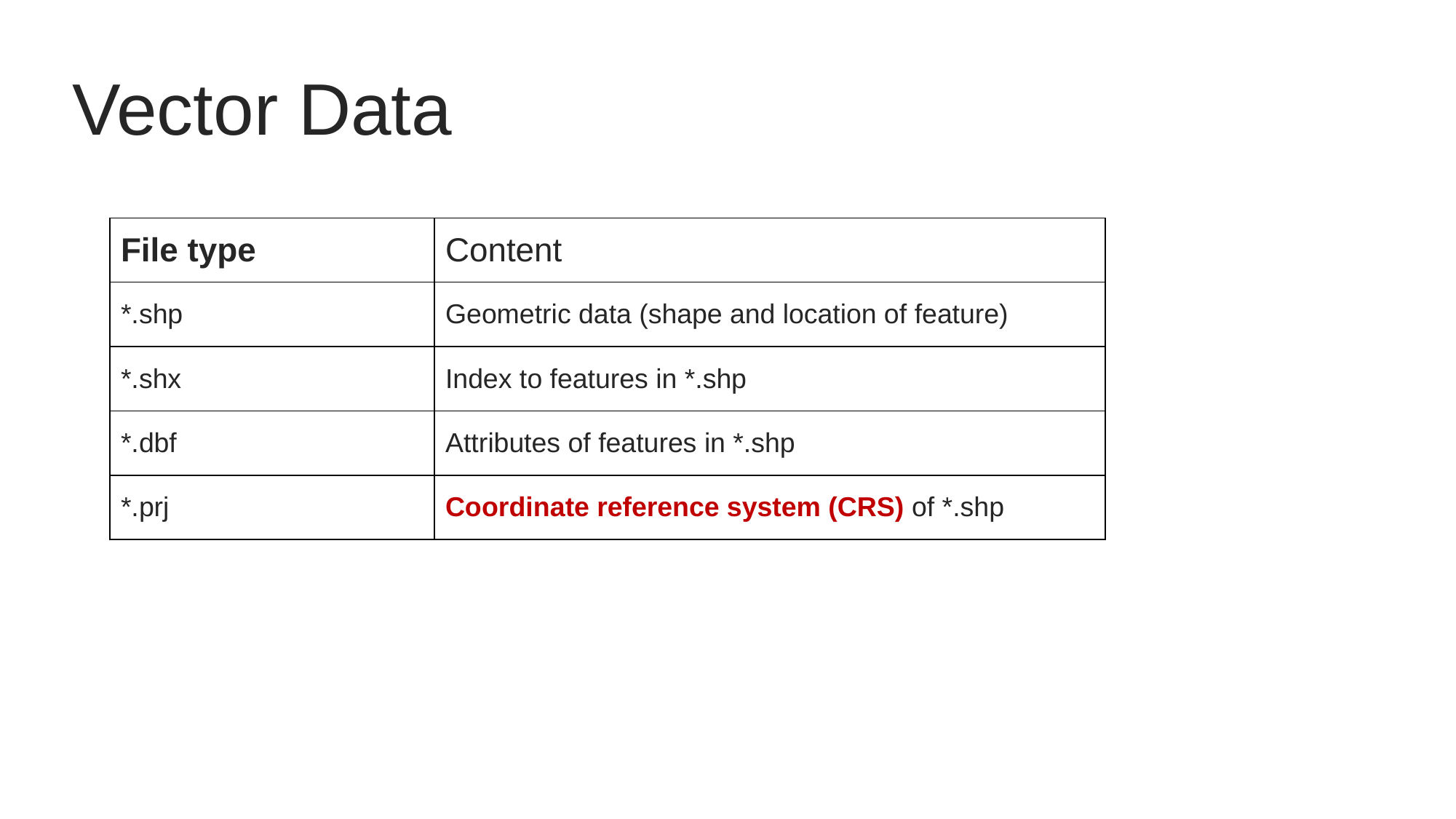

Vector Data
| File type | Content |
| --- | --- |
| \*.shp | Geometric data (shape and location of feature) |
| \*.shx | Index to features in \*.shp |
| \*.dbf | Attributes of features in \*.shp |
| \*.prj | Coordinate reference system (CRS) of \*.shp |